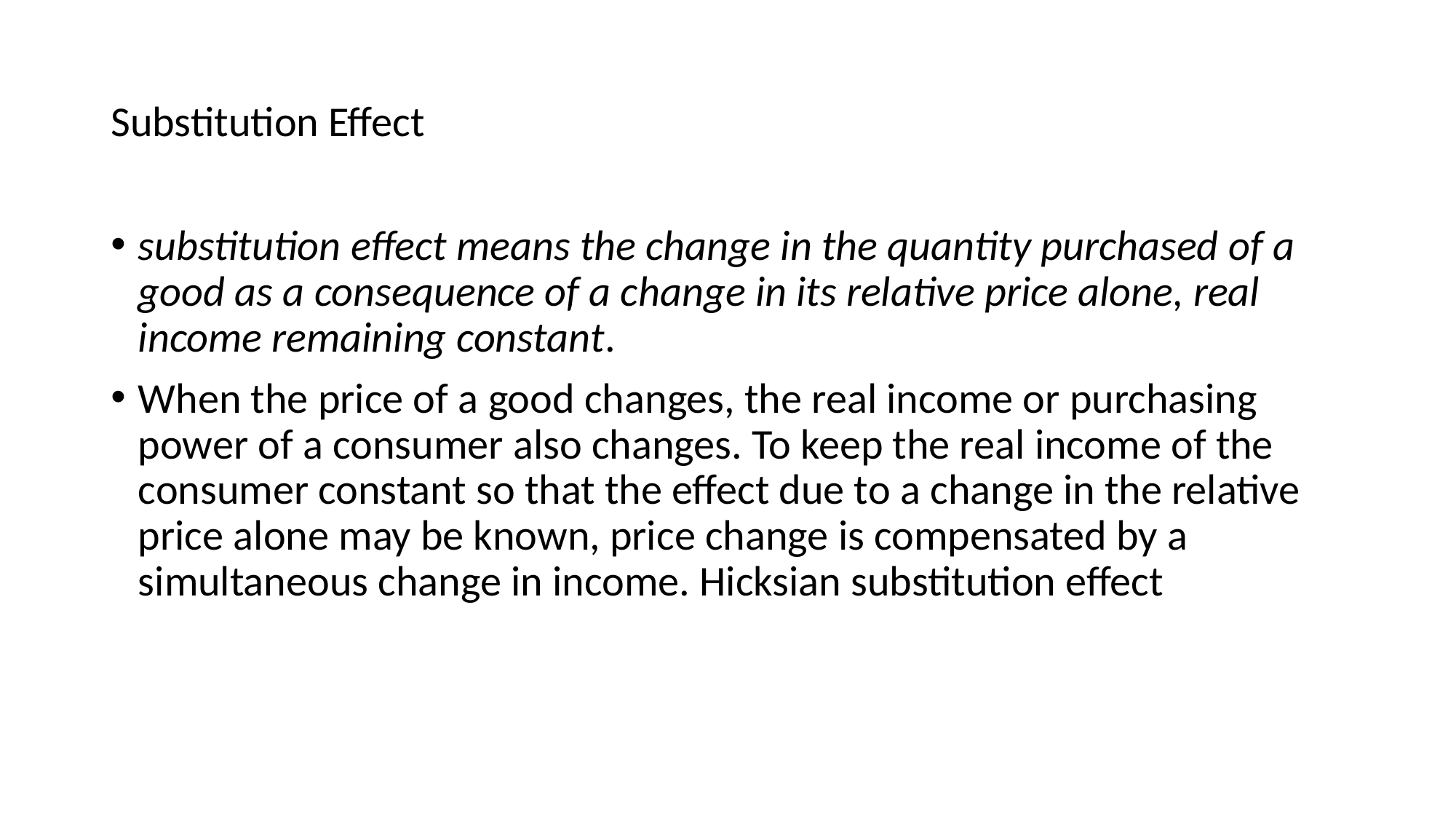

# Substitution Effect
substitution effect means the change in the quantity purchased of a good as a consequence of a change in its relative price alone, real income remaining constant.
When the price of a good changes, the real income or purchasing power of a consumer also changes. To keep the real income of the consumer constant so that the effect due to a change in the relative price alone may be known, price change is compensated by a simultaneous change in income. Hicksian substitution effect